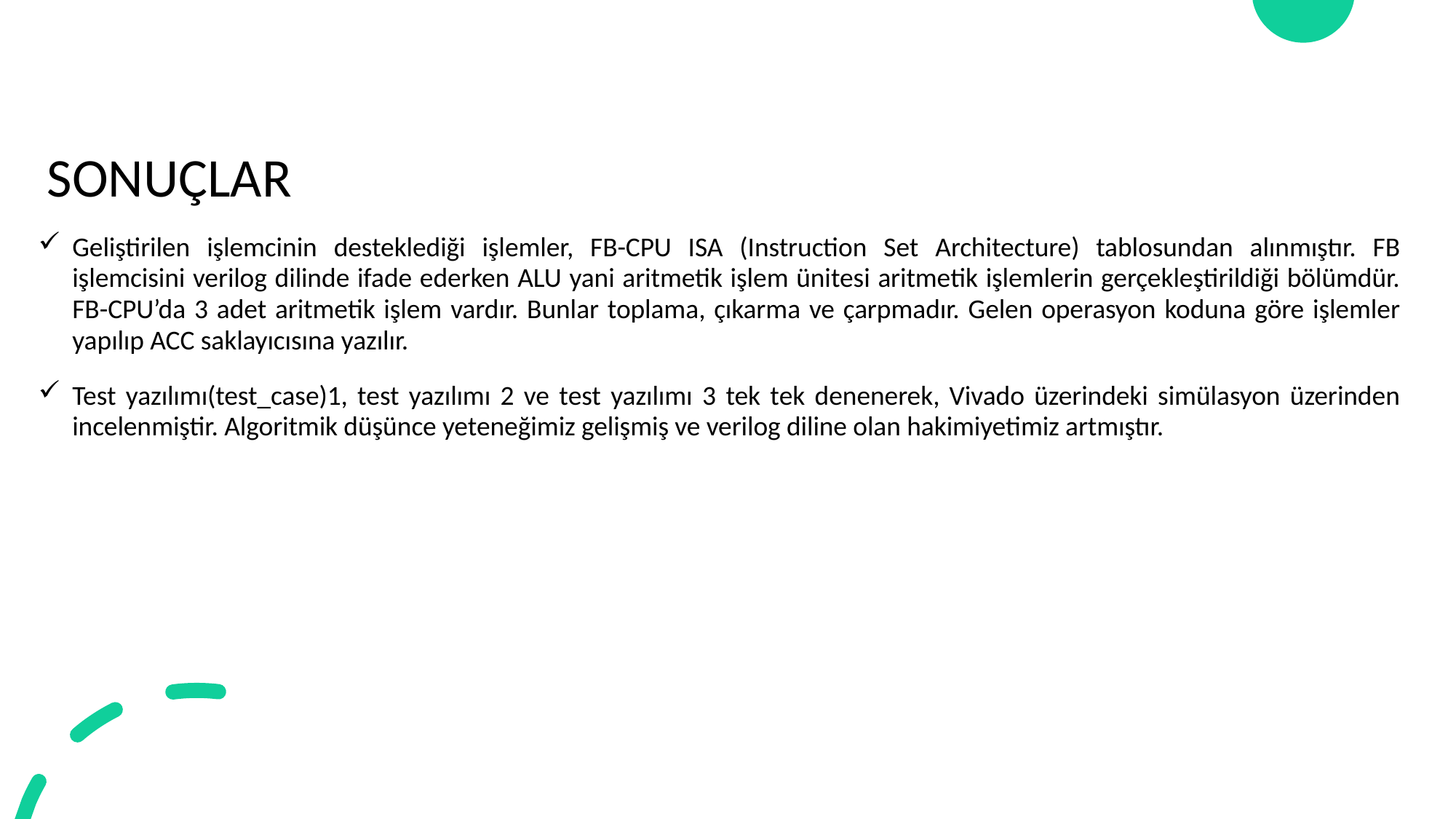

# Sonuçlar
Geliştirilen işlemcinin desteklediği işlemler, FB-CPU ISA (Instruction Set Architecture) tablosundan alınmıştır. FB işlemcisini verilog dilinde ifade ederken ALU yani aritmetik işlem ünitesi aritmetik işlemlerin gerçekleştirildiği bölümdür. FB-CPU’da 3 adet aritmetik işlem vardır. Bunlar toplama, çıkarma ve çarpmadır. Gelen operasyon koduna göre işlemler yapılıp ACC saklayıcısına yazılır.
Test yazılımı(test_case)1, test yazılımı 2 ve test yazılımı 3 tek tek denenerek, Vivado üzerindeki simülasyon üzerinden incelenmiştir. Algoritmik düşünce yeteneğimiz gelişmiş ve verilog diline olan hakimiyetimiz artmıştır.